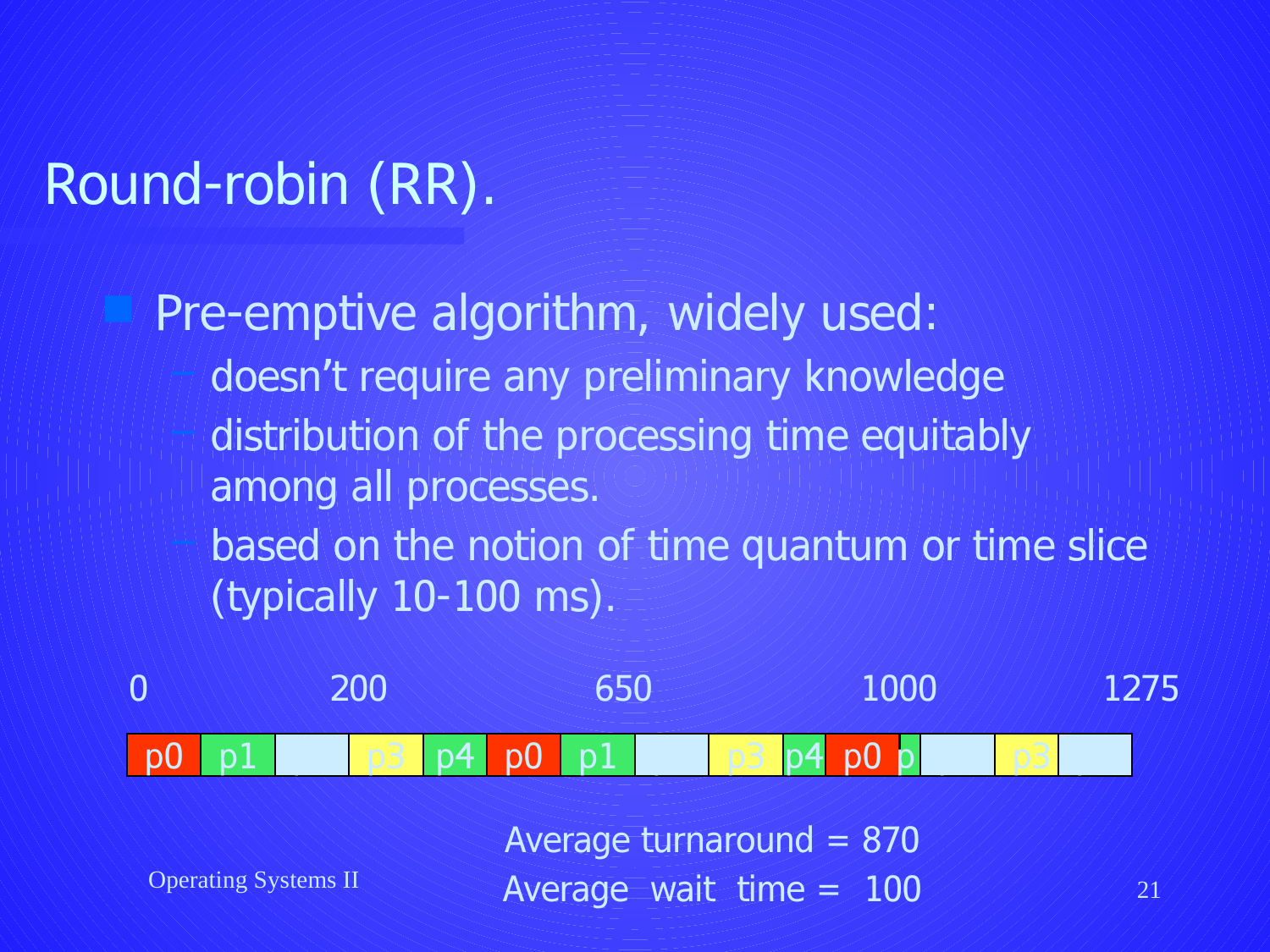

# Round-robin (RR).
Pre-emptive algorithm, widely used:
doesn’t require any preliminary knowledge
distribution of the processing time equitably among all processes.
based on the notion of time quantum or time slice (typically 10-100 ms).
0
200
650
1000
1275
p0
p1
p2
p3
p4
p0
p1
p2
p3
p4
p0
p1
p2
p3
p2
Average turnaround = 870
Average  wait  time =  100
Operating Systems II
21